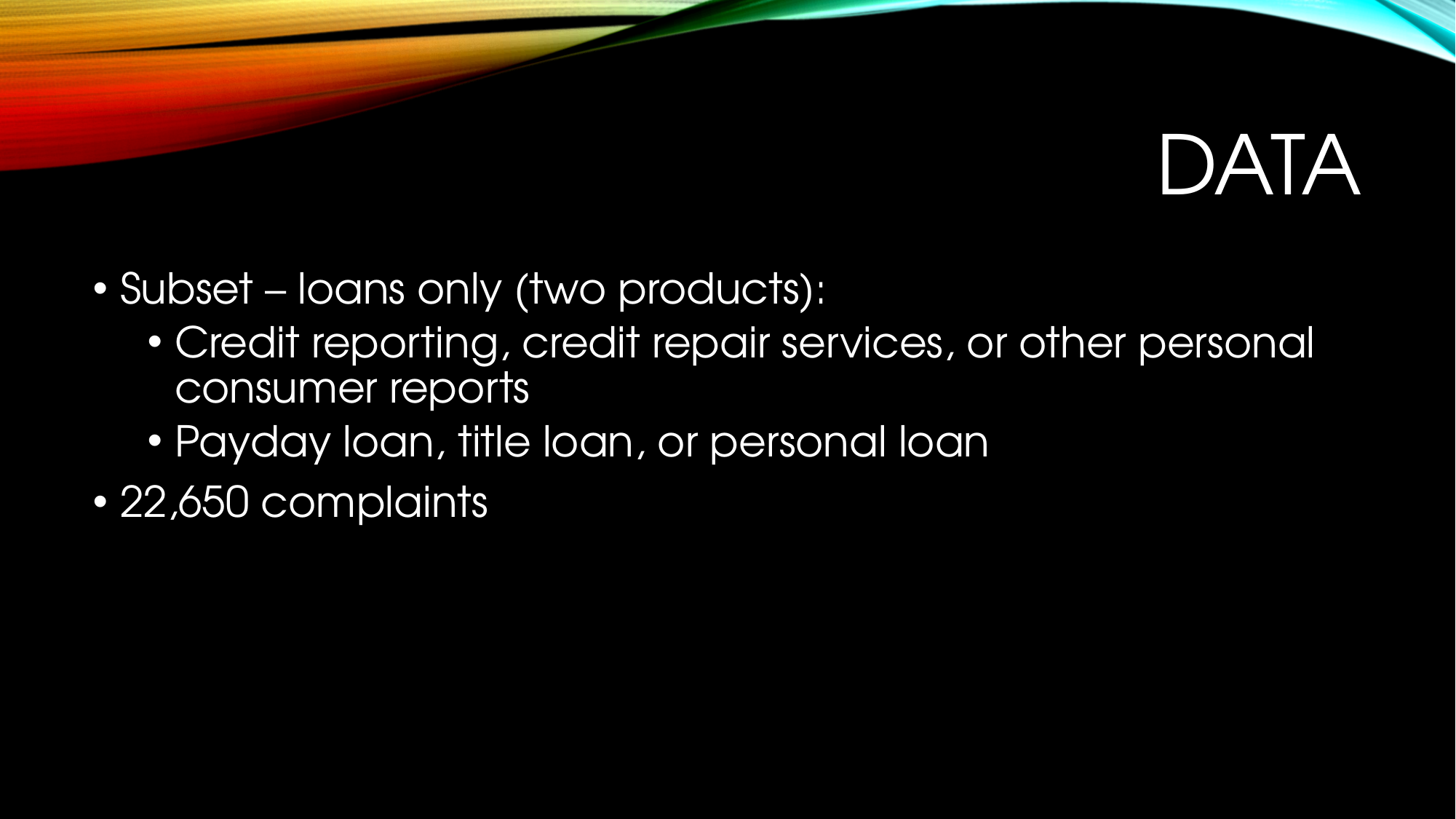

# data
Subset – loans only (two products):
Credit reporting, credit repair services, or other personal consumer reports
Payday loan, title loan, or personal loan
22,650 complaints